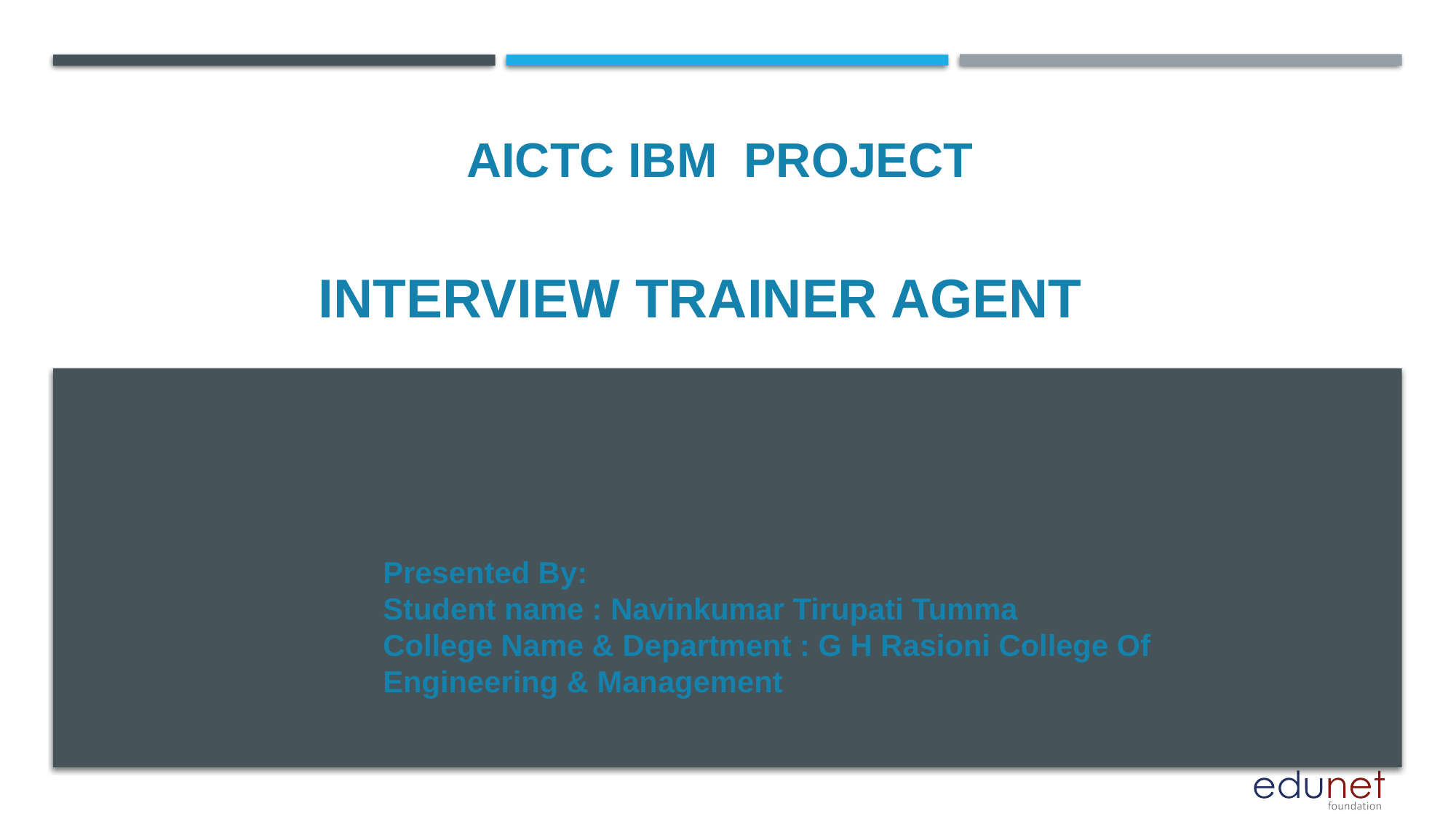

AICTC IBM  PROJECT
# Interview Trainer Agent
Presented By:
Student name : Navinkumar Tirupati Tumma
College Name & Department : G H Rasioni College Of Engineering & Management